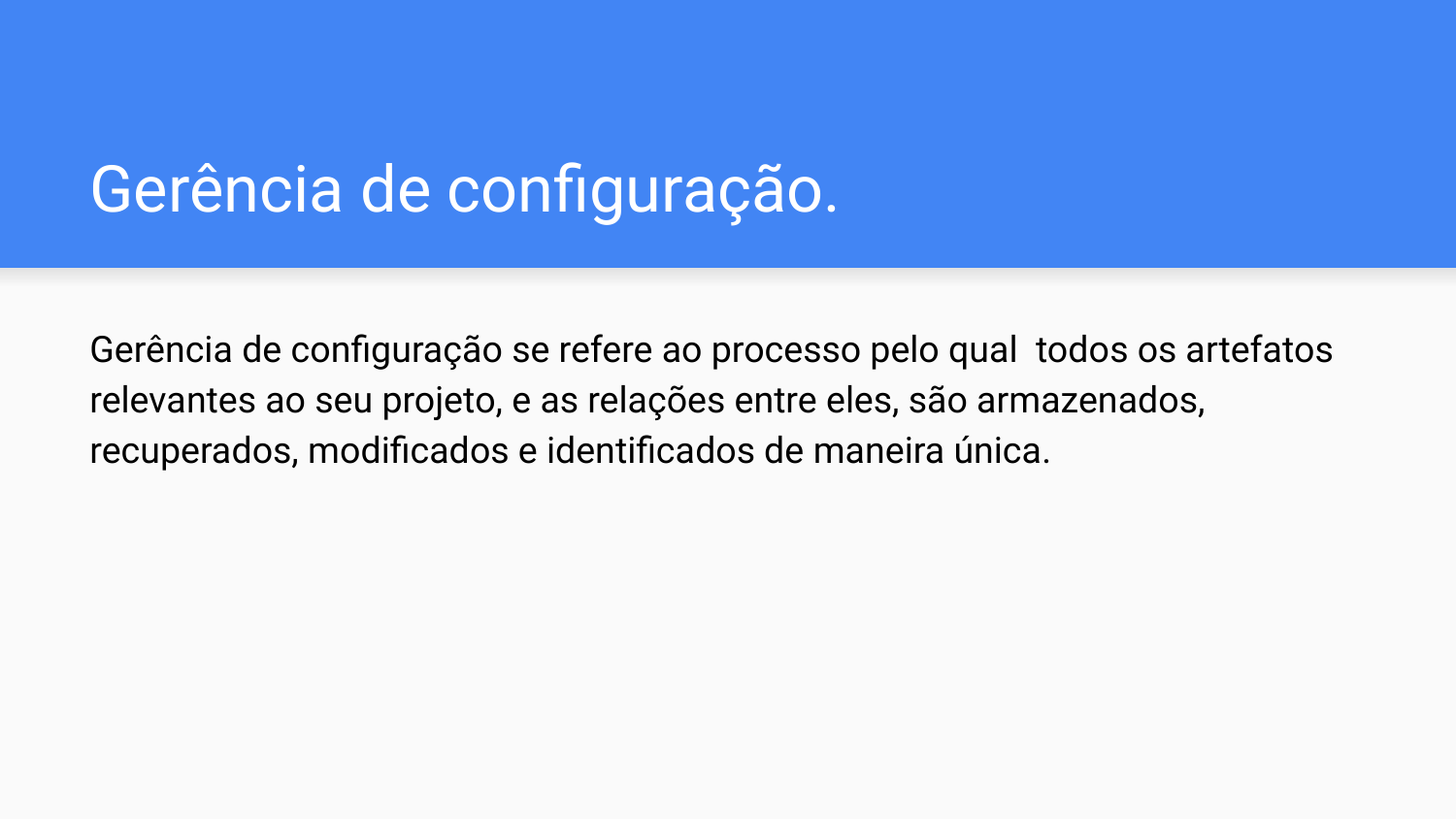

# Gerência de configuração.
Gerência de configuração se refere ao processo pelo qual  todos os artefatos relevantes ao seu projeto, e as relações entre eles, são armazenados, recuperados, modificados e identificados de maneira única.